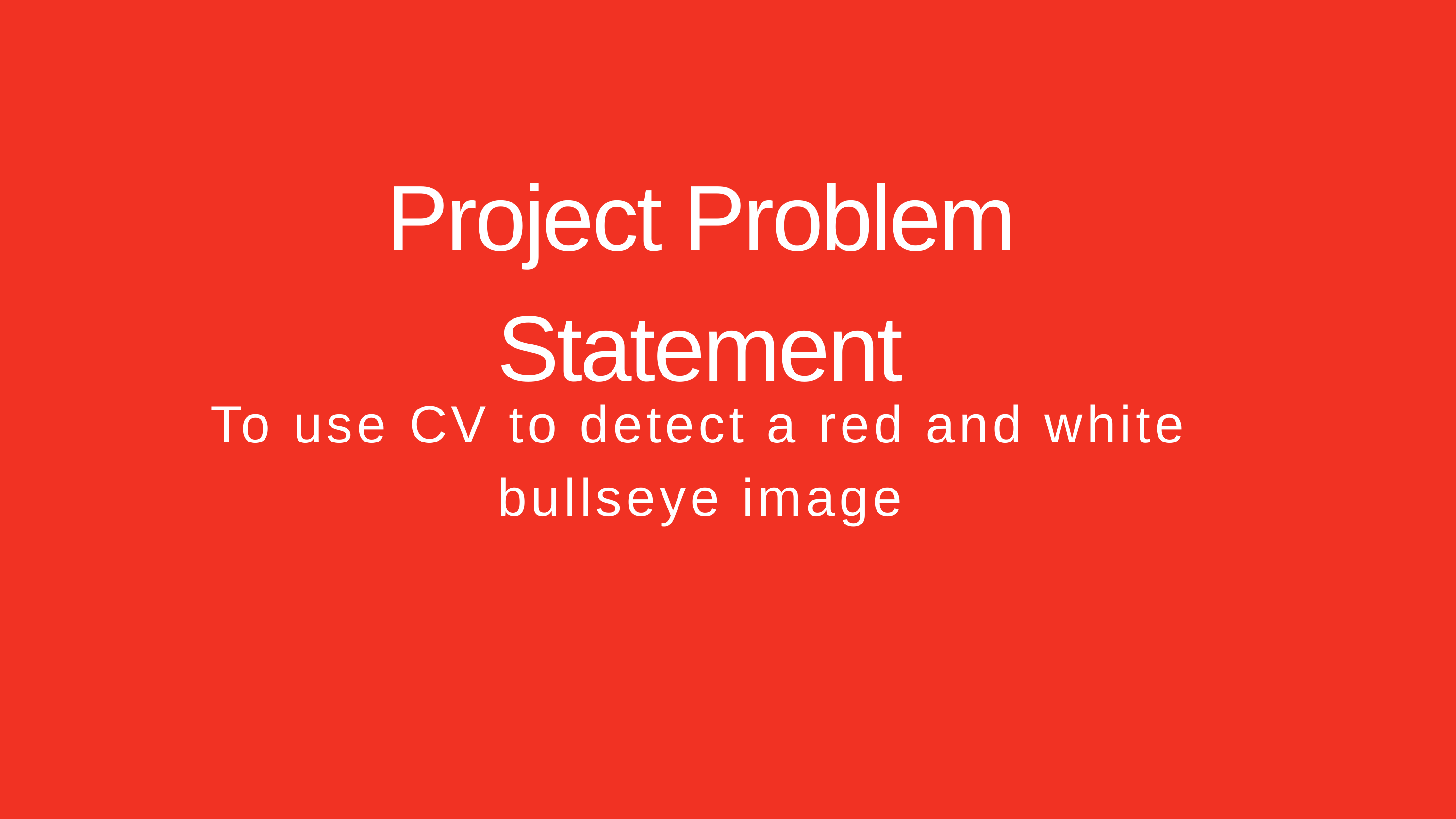

Project Problem Statement
To use CV to detect a red and white bullseye image